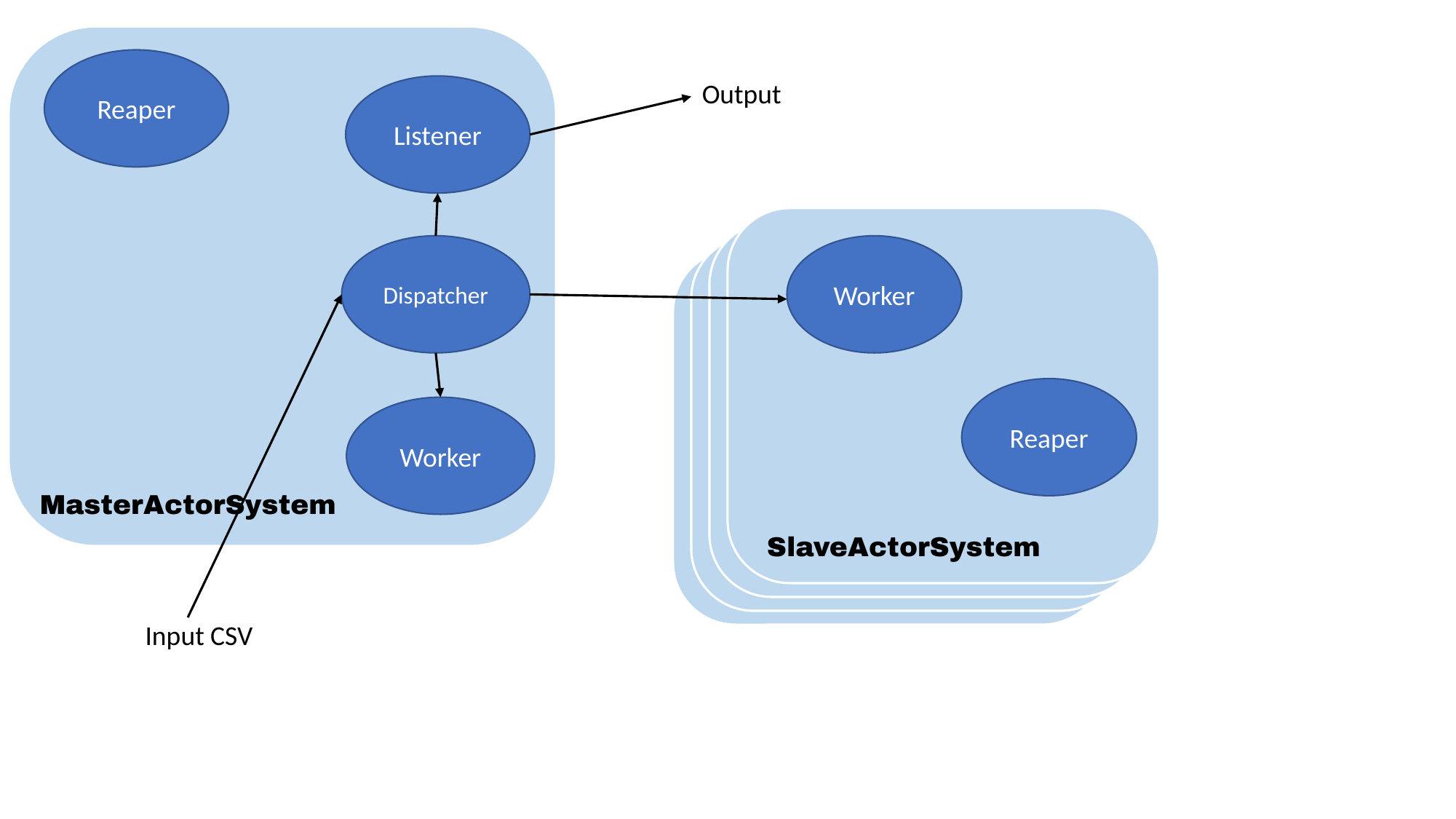

Reaper
Output
Listener

Worker
Dispatcher

Reaper
Worker
MasterActorSystem
SlaveActorSystem
Input CSV